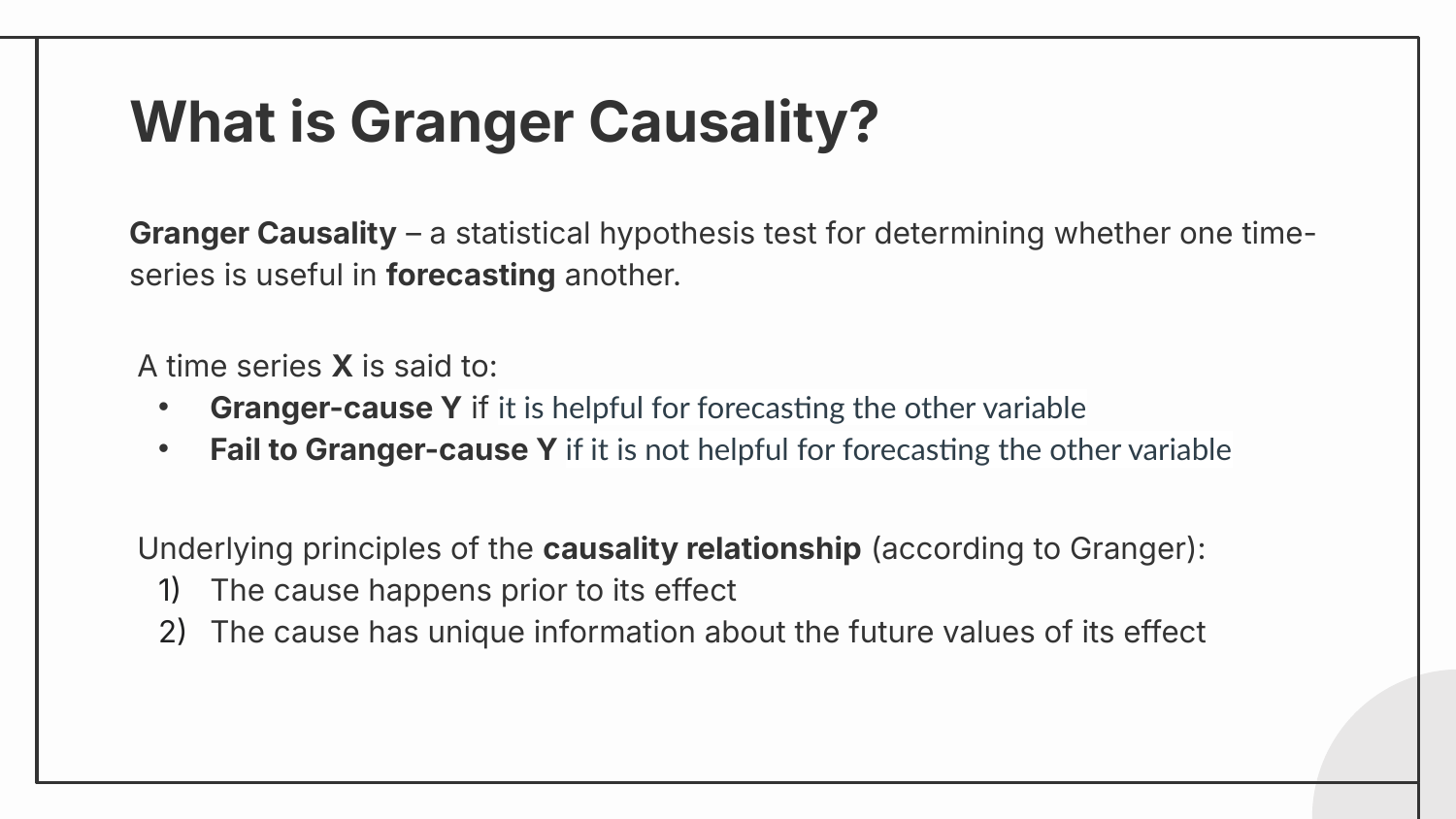

# What is Granger Causality?
Granger Causality – a statistical hypothesis test for determining whether one time-series is useful in forecasting another.
A time series X is said to:
Granger-cause Y if it is helpful for forecasting the other variable
Fail to Granger-cause Y if it is not helpful for forecasting the other variable
Underlying principles of the causality relationship (according to Granger):
The cause happens prior to its effect
The cause has unique information about the future values of its effect